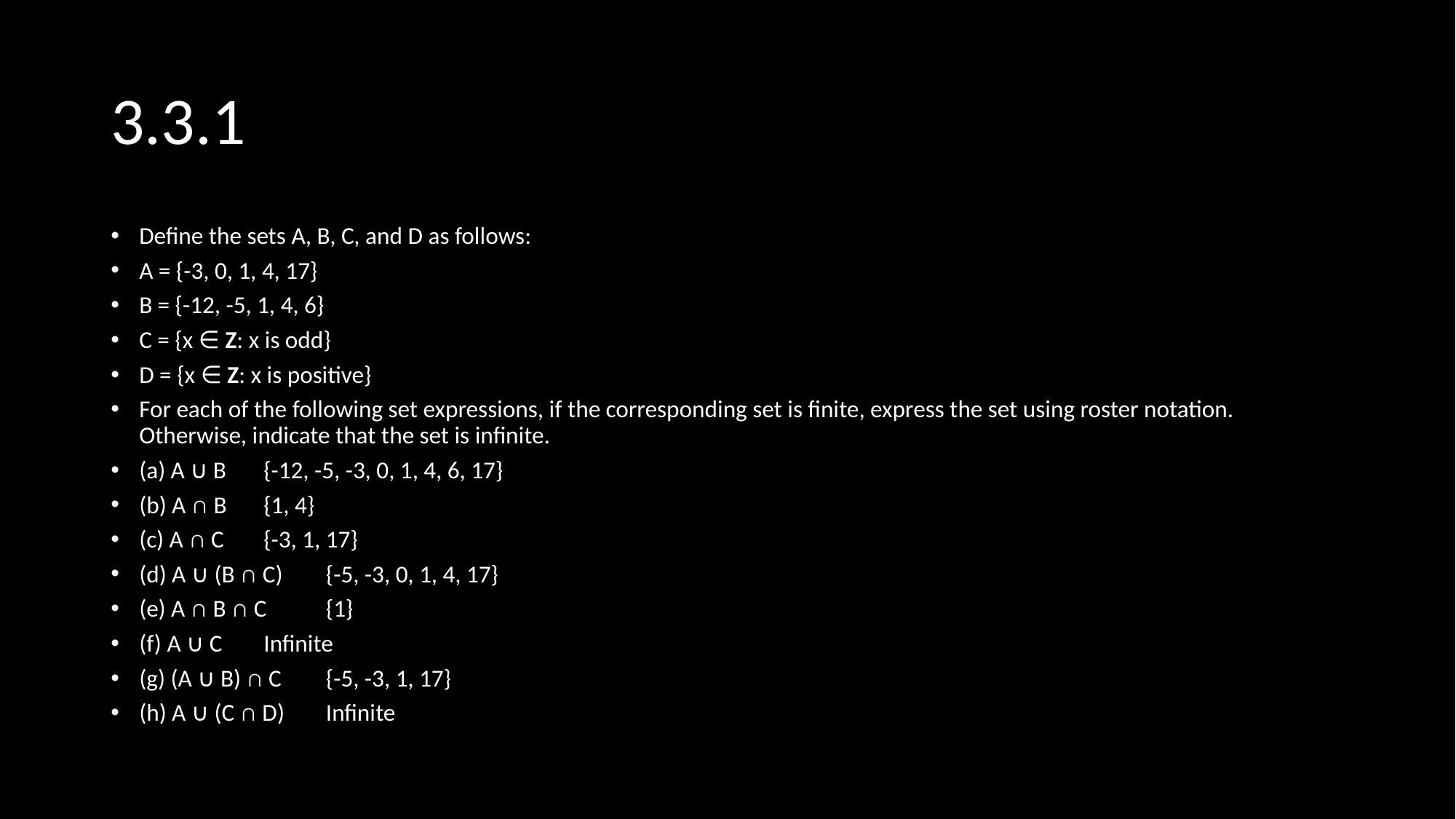

# 3.3.1
Define the sets A, B, C, and D as follows:
A = {-3, 0, 1, 4, 17}
B = {-12, -5, 1, 4, 6}
C = {x ∈ Z: x is odd}
D = {x ∈ Z: x is positive}
For each of the following set expressions, if the corresponding set is finite, express the set using roster notation. Otherwise, indicate that the set is infinite.
(a) A ∪ B		{-12, -5, -3, 0, 1, 4, 6, 17}
(b) A ∩ B	{1, 4}
(c) A ∩ C		{-3, 1, 17}
(d) A ∪ (B ∩ C)	{-5, -3, 0, 1, 4, 17}
(e) A ∩ B ∩ C	{1}
(f) A ∪ C		Infinite
(g) (A ∪ B) ∩ C	{-5, -3, 1, 17}
(h) A ∪ (C ∩ D)	Infinite